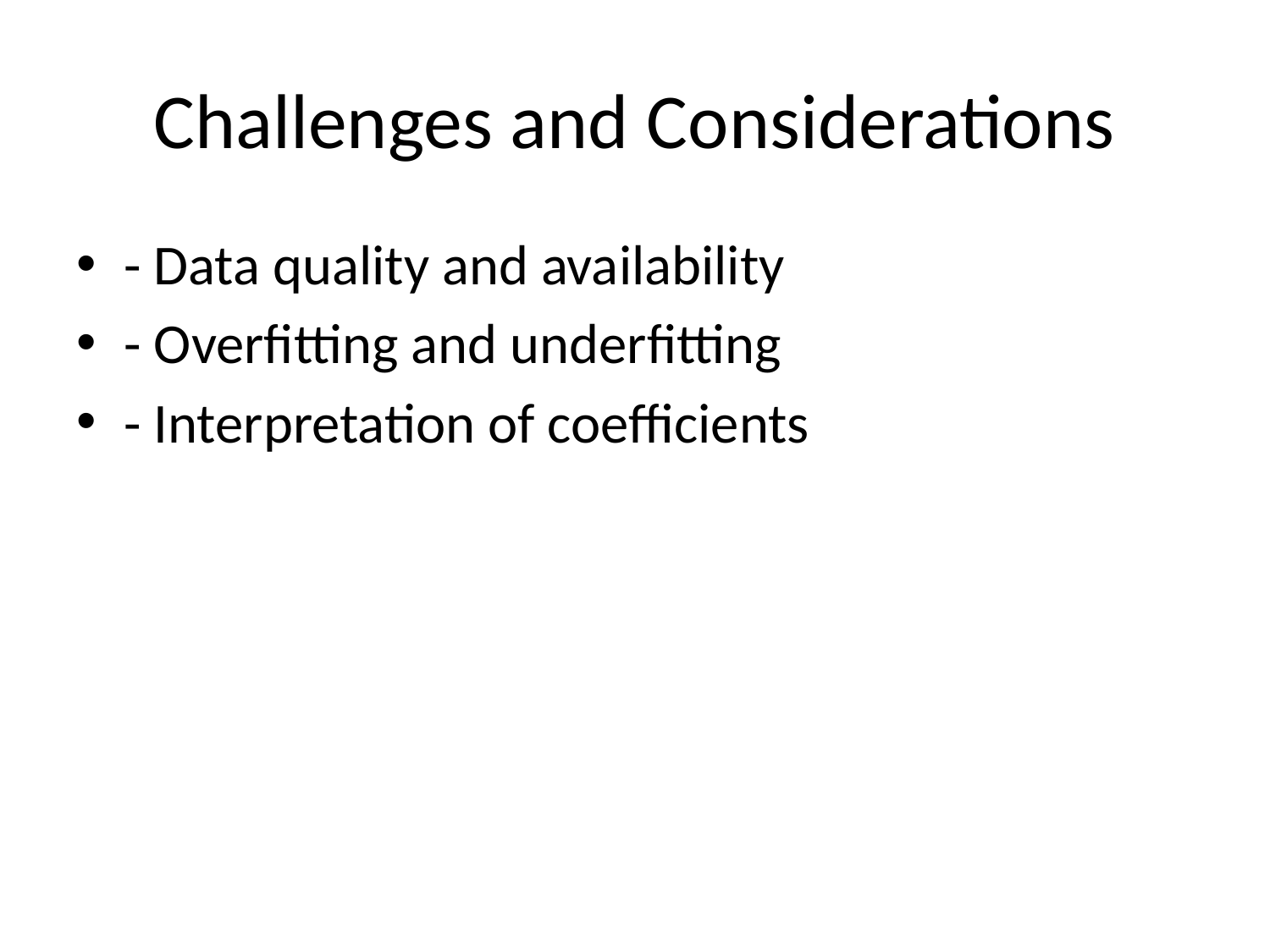

# Challenges and Considerations
- Data quality and availability
- Overfitting and underfitting
- Interpretation of coefficients